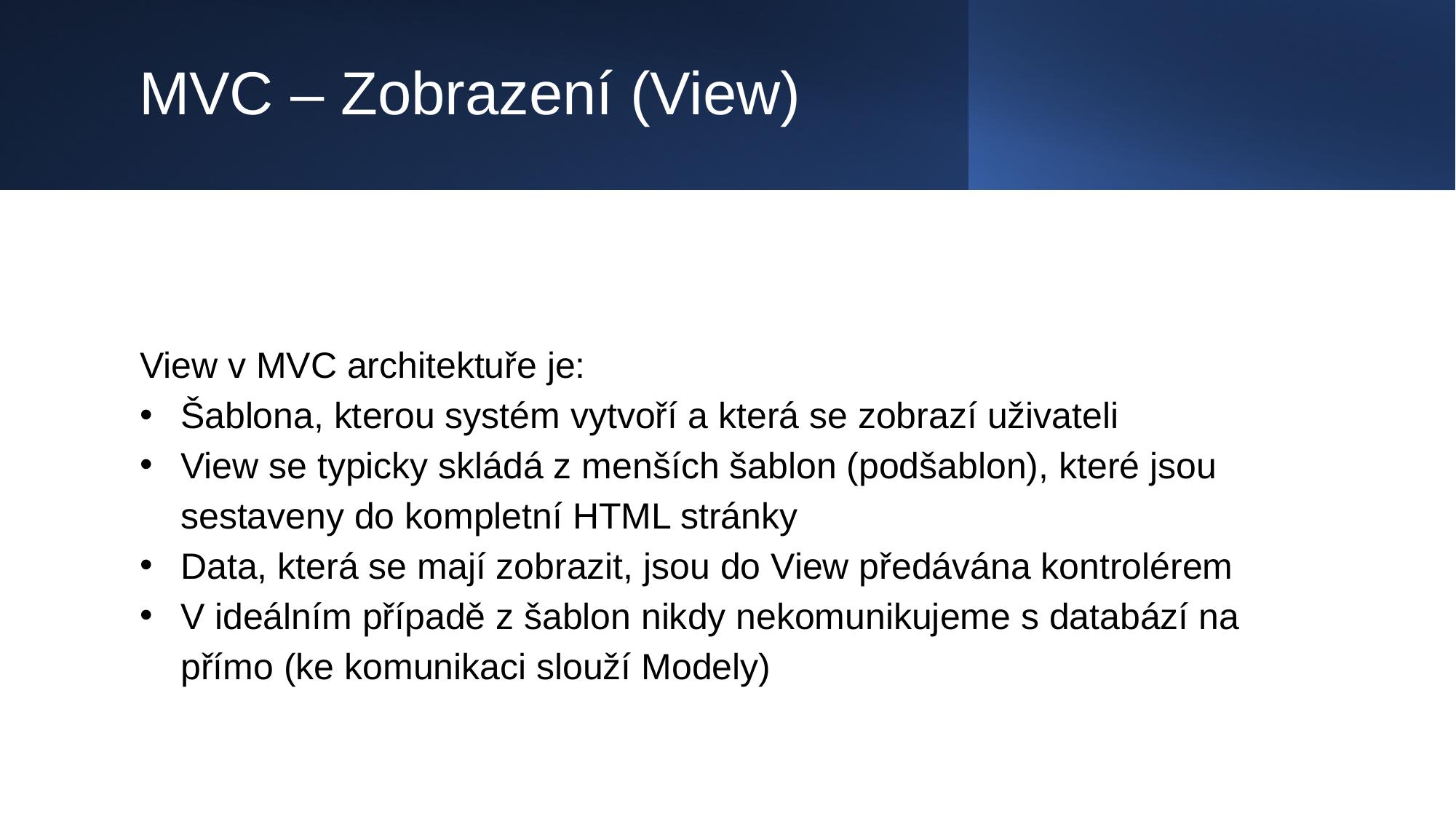

# MVC – Zobrazení (View)
View v MVC architektuře je:
Šablona, kterou systém vytvoří a která se zobrazí uživateli
View se typicky skládá z menších šablon (podšablon), které jsou sestaveny do kompletní HTML stránky
Data, která se mají zobrazit, jsou do View předávána kontrolérem
V ideálním případě z šablon nikdy nekomunikujeme s databází na přímo (ke komunikaci slouží Modely)